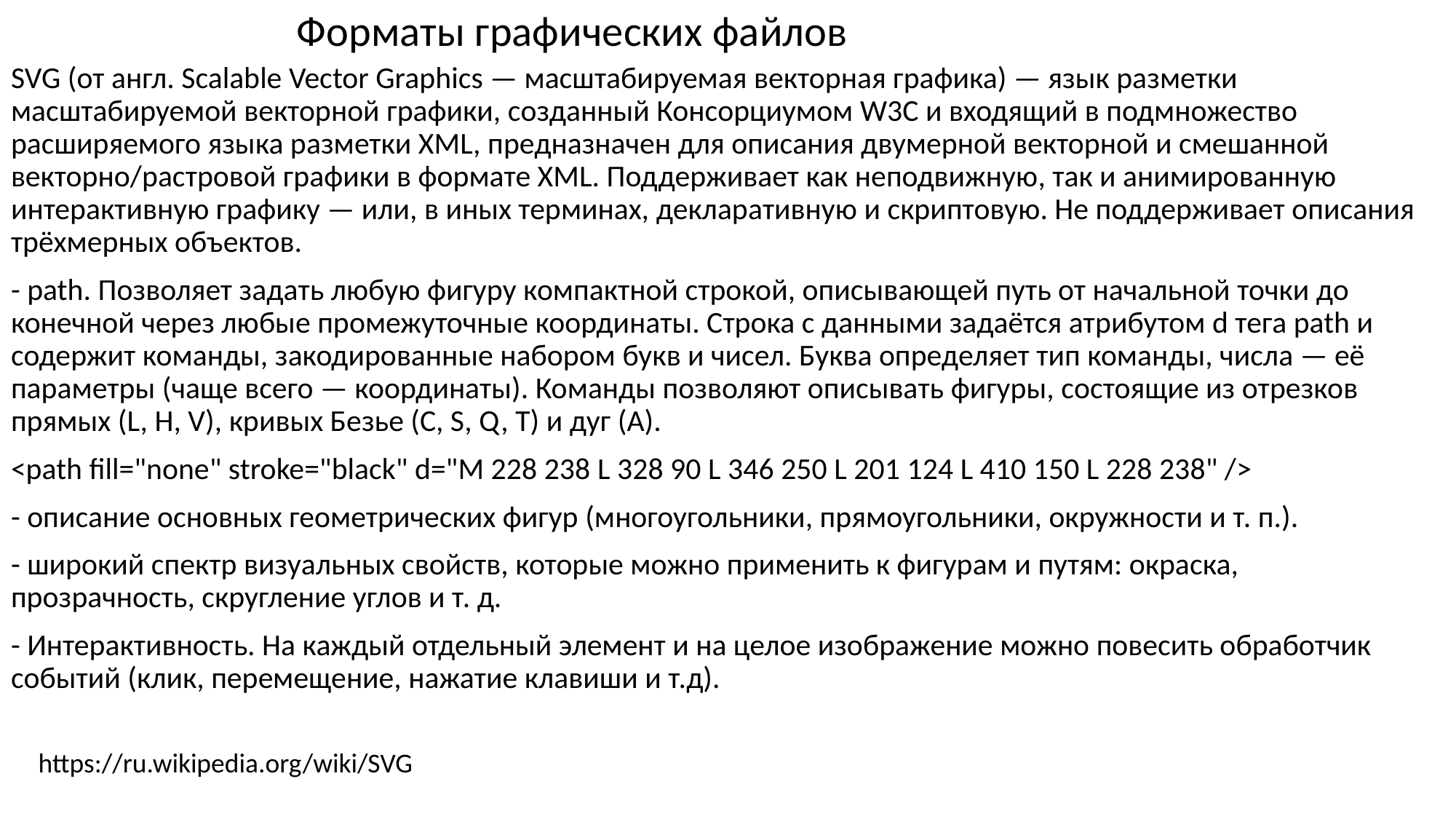

# Форматы графических файлов
SVG (от англ. Scalable Vector Graphics — масштабируемая векторная графика) — язык разметки масштабируемой векторной графики, созданный Консорциумом W3C и входящий в подмножество расширяемого языка разметки XML, предназначен для описания двумерной векторной и смешанной векторно/растровой графики в формате XML. Поддерживает как неподвижную, так и анимированную интерактивную графику — или, в иных терминах, декларативную и скриптовую. Не поддерживает описания трёхмерных объектов.
- path. Позволяет задать любую фигуру компактной строкой, описывающей путь от начальной точки до конечной через любые промежуточные координаты. Строка с данными задаётся атрибутом d тега path и содержит команды, закодированные набором букв и чисел. Буква определяет тип команды, числа — её параметры (чаще всего — координаты). Команды позволяют описывать фигуры, состоящие из отрезков прямых (L, H, V), кривых Безье (C, S, Q, T) и дуг (A).
<path fill="none" stroke="black" d="M 228 238 L 328 90 L 346 250 L 201 124 L 410 150 L 228 238" />
- описание основных геометрических фигур (многоугольники, прямоугольники, окружности и т. п.).
- широкий спектр визуальных свойств, которые можно применить к фигурам и путям: окраска, прозрачность, скругление углов и т. д.
- Интерактивность. На каждый отдельный элемент и на целое изображение можно повесить обработчик событий (клик, перемещение, нажатие клавиши и т.д).
https://ru.wikipedia.org/wiki/SVG